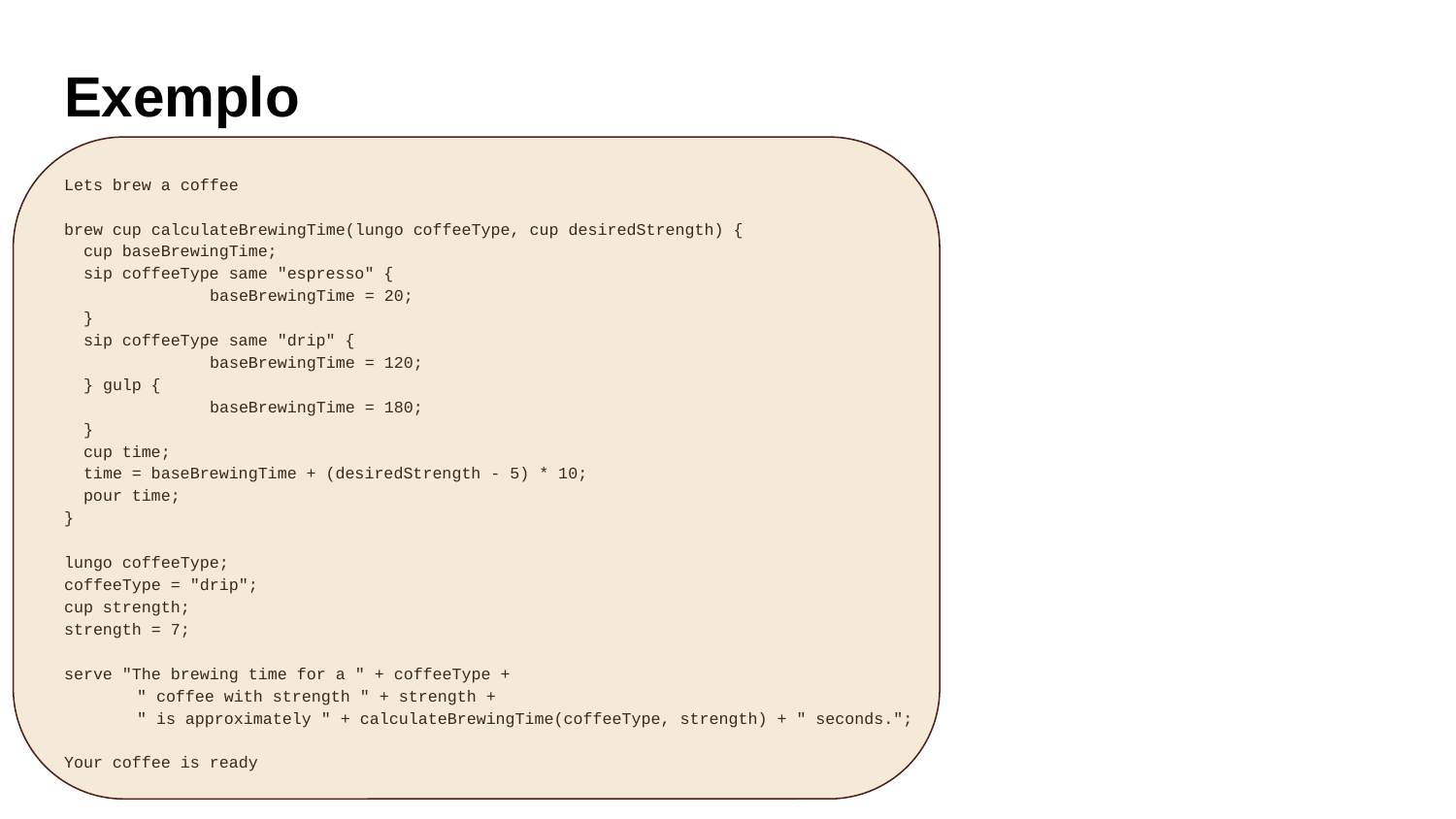

Exemplo

Lets brew a coffee

brew cup calculateBrewingTime(lungo coffeeType, cup desiredStrength) {
  cup baseBrewingTime;
  sip coffeeType same "espresso" {
	baseBrewingTime = 20;
  }
  sip coffeeType same "drip" {
	baseBrewingTime = 120;
  } gulp {
	baseBrewingTime = 180;
  }
  cup time;
  time = baseBrewingTime + (desiredStrength - 5) * 10;
  pour time;
}

lungo coffeeType;
coffeeType = "drip";
cup strength;
strength = 7;

serve "The brewing time for a " + coffeeType +
" coffee with strength " + strength +
" is approximately " + calculateBrewingTime(coffeeType, strength) + " seconds.";

Your coffee is ready